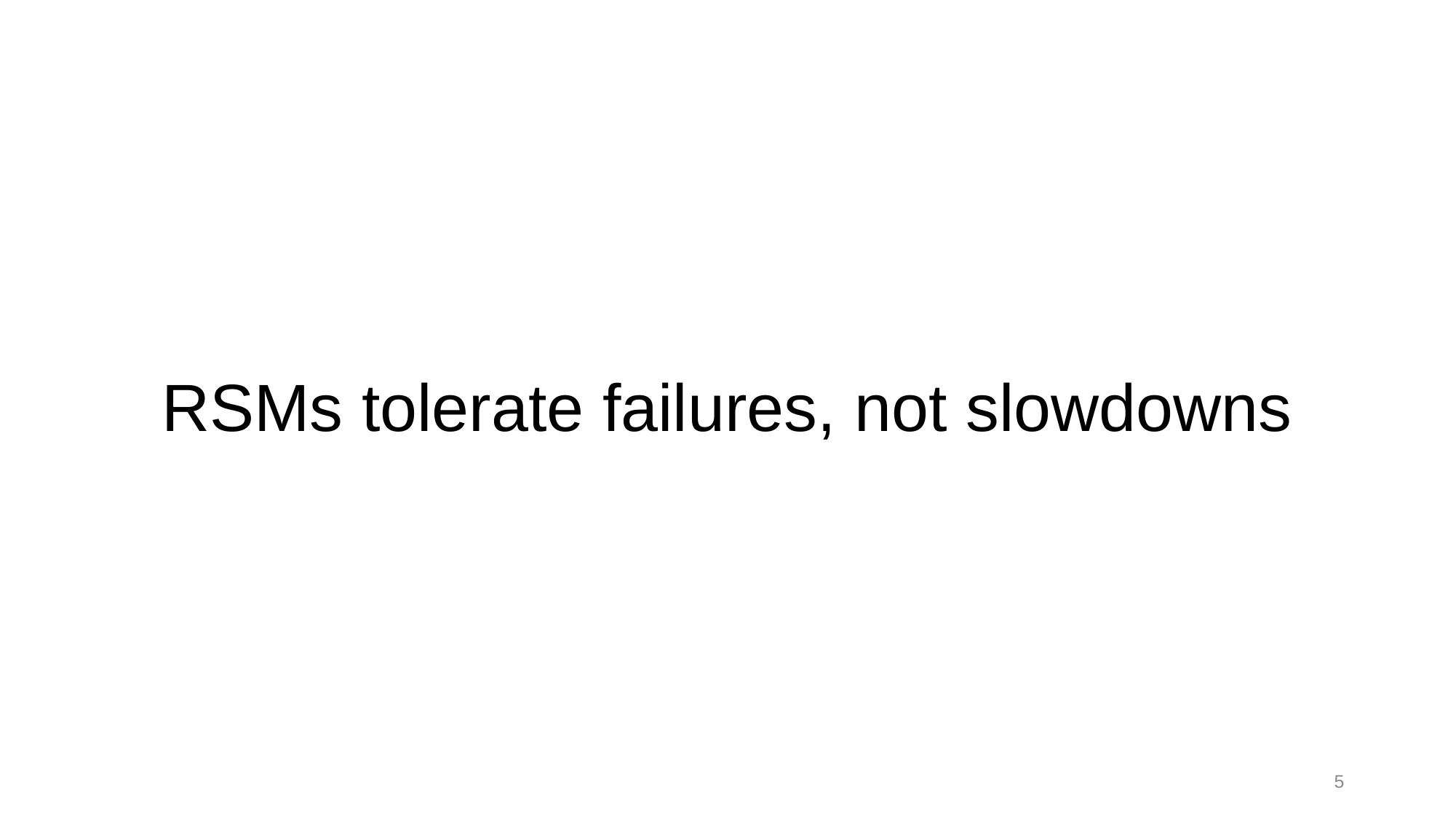

# RSMs tolerate failures, not slowdowns
5